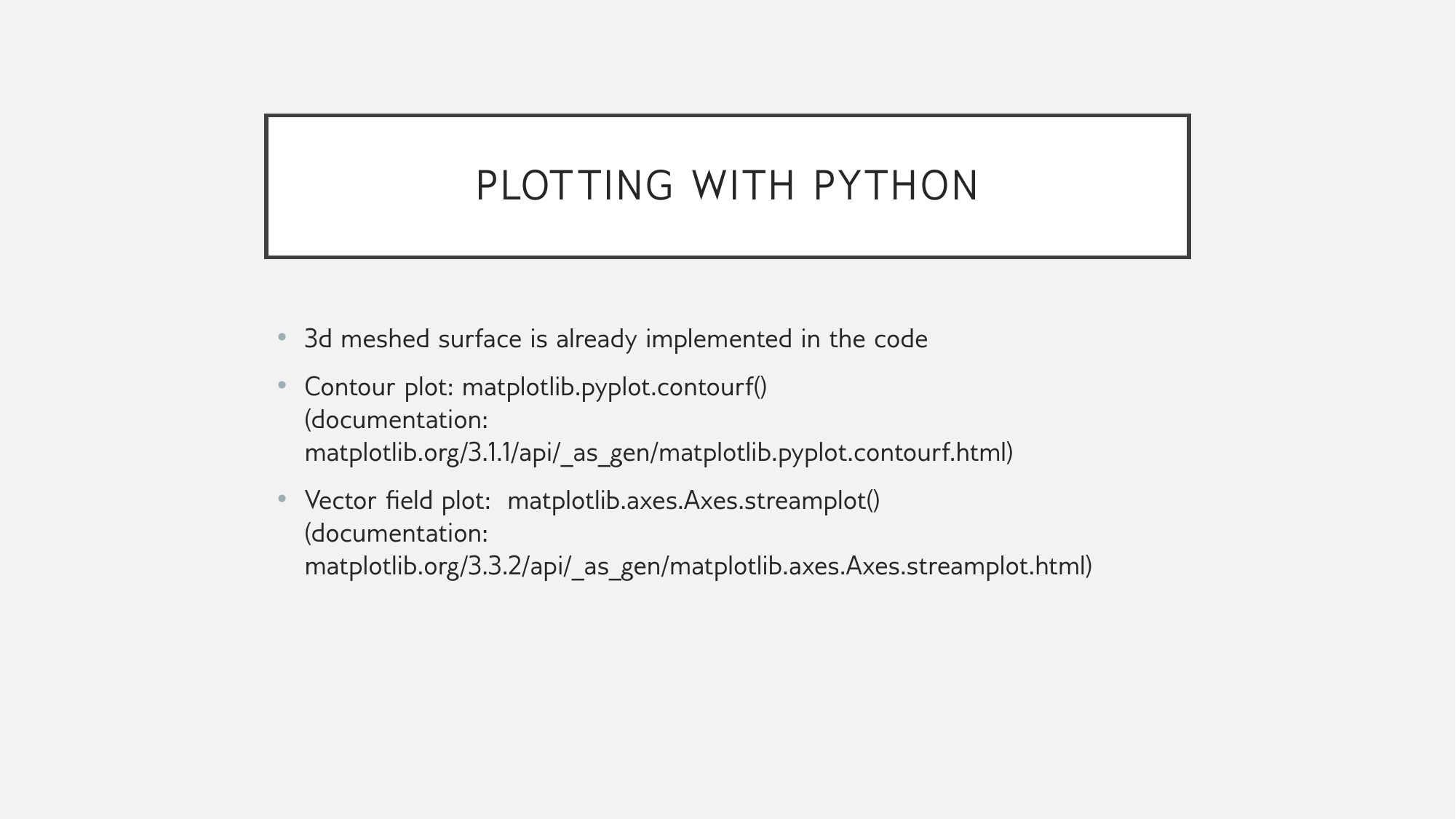

# Plotting with python
3d meshed surface is already implemented in the code
Contour plot: matplotlib.pyplot.contourf()
(documentation: matplotlib.org/3.1.1/api/_as_gen/matplotlib.pyplot.contourf.html)
Vector field plot:  matplotlib.axes.Axes.streamplot()
(documentation: matplotlib.org/3.3.2/api/_as_gen/matplotlib.axes.Axes.streamplot.html)